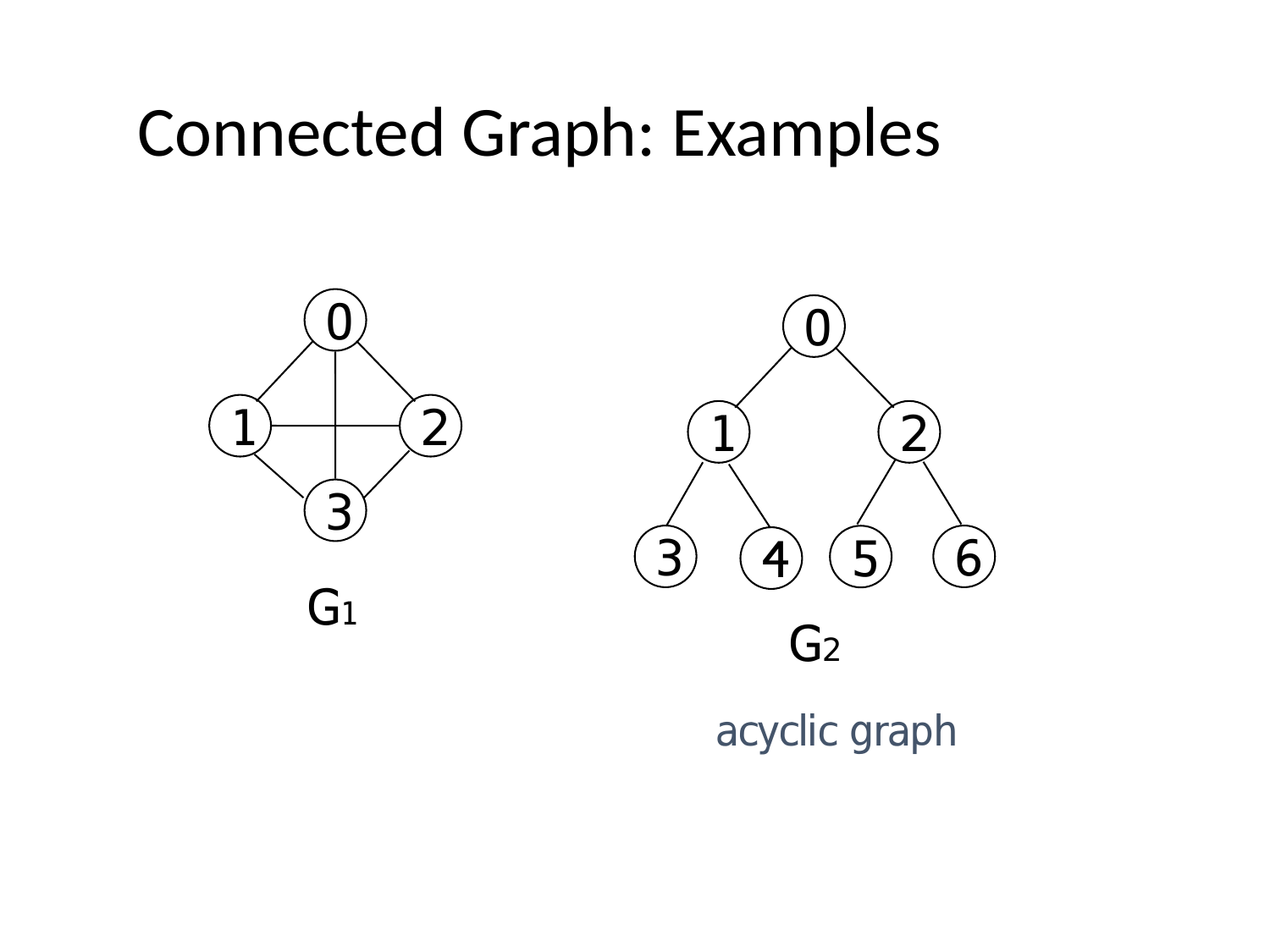

Connected Graph: Examples
0
0

1
2
1
2

3
3
6
5
4
G1
G2
acyclic graph